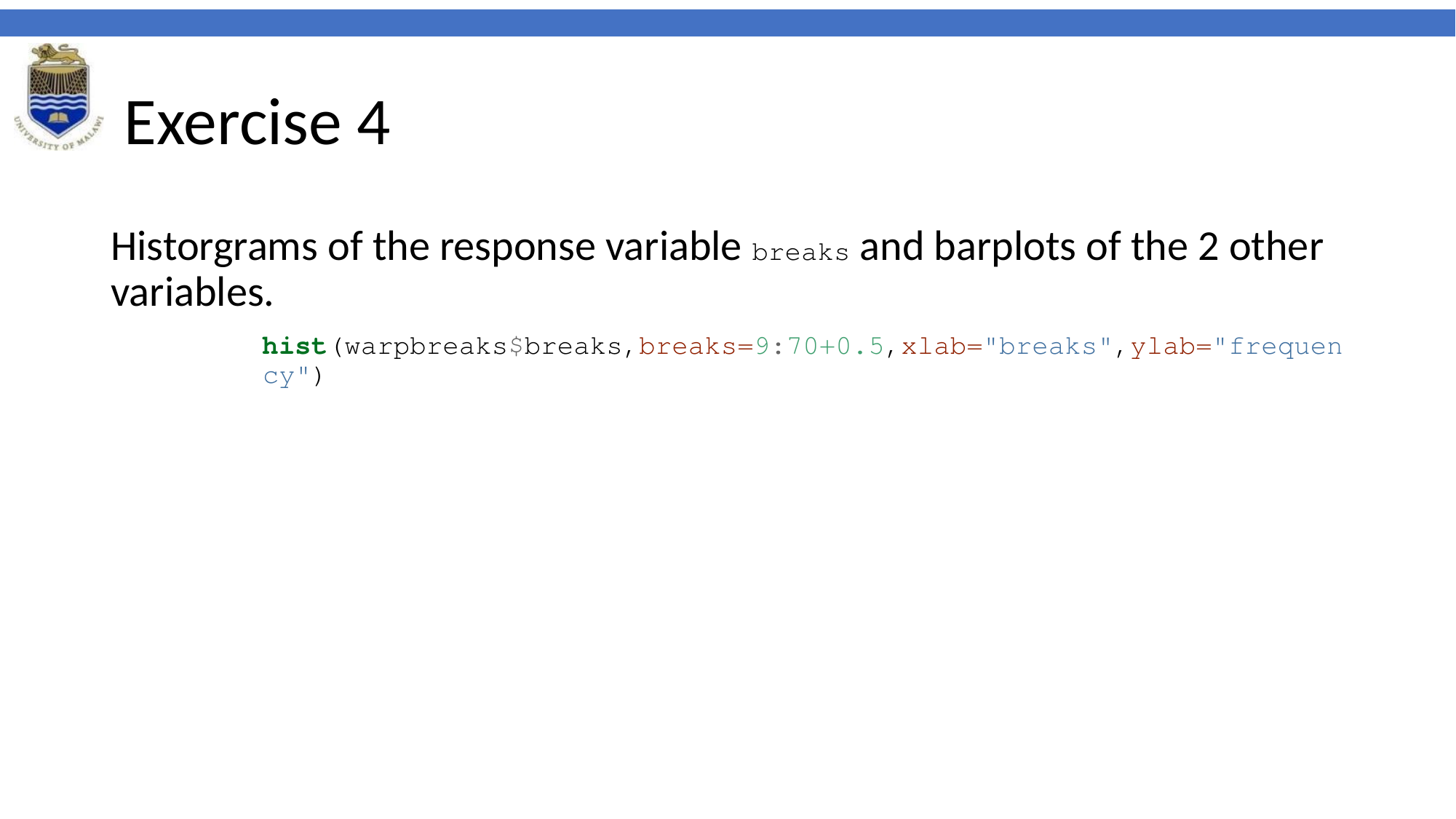

# Exercise 4
Historgrams of the response variable breaks and barplots of the 2 other variables.
hist(warpbreaks$breaks,breaks=9:70+0.5,xlab="breaks",ylab="frequency")